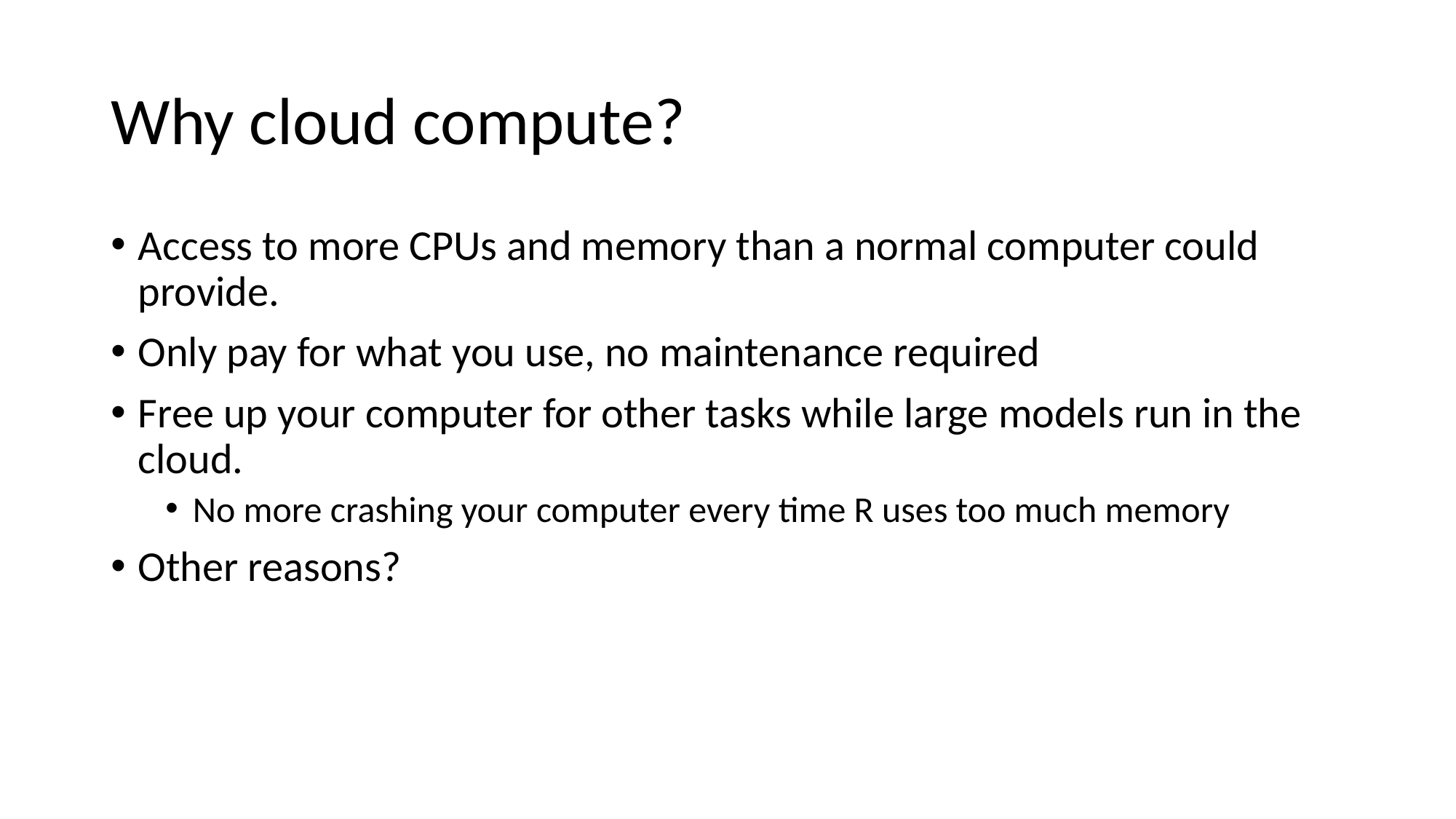

# Why cloud compute?
Access to more CPUs and memory than a normal computer could provide.
Only pay for what you use, no maintenance required
Free up your computer for other tasks while large models run in the cloud.
No more crashing your computer every time R uses too much memory
Other reasons?